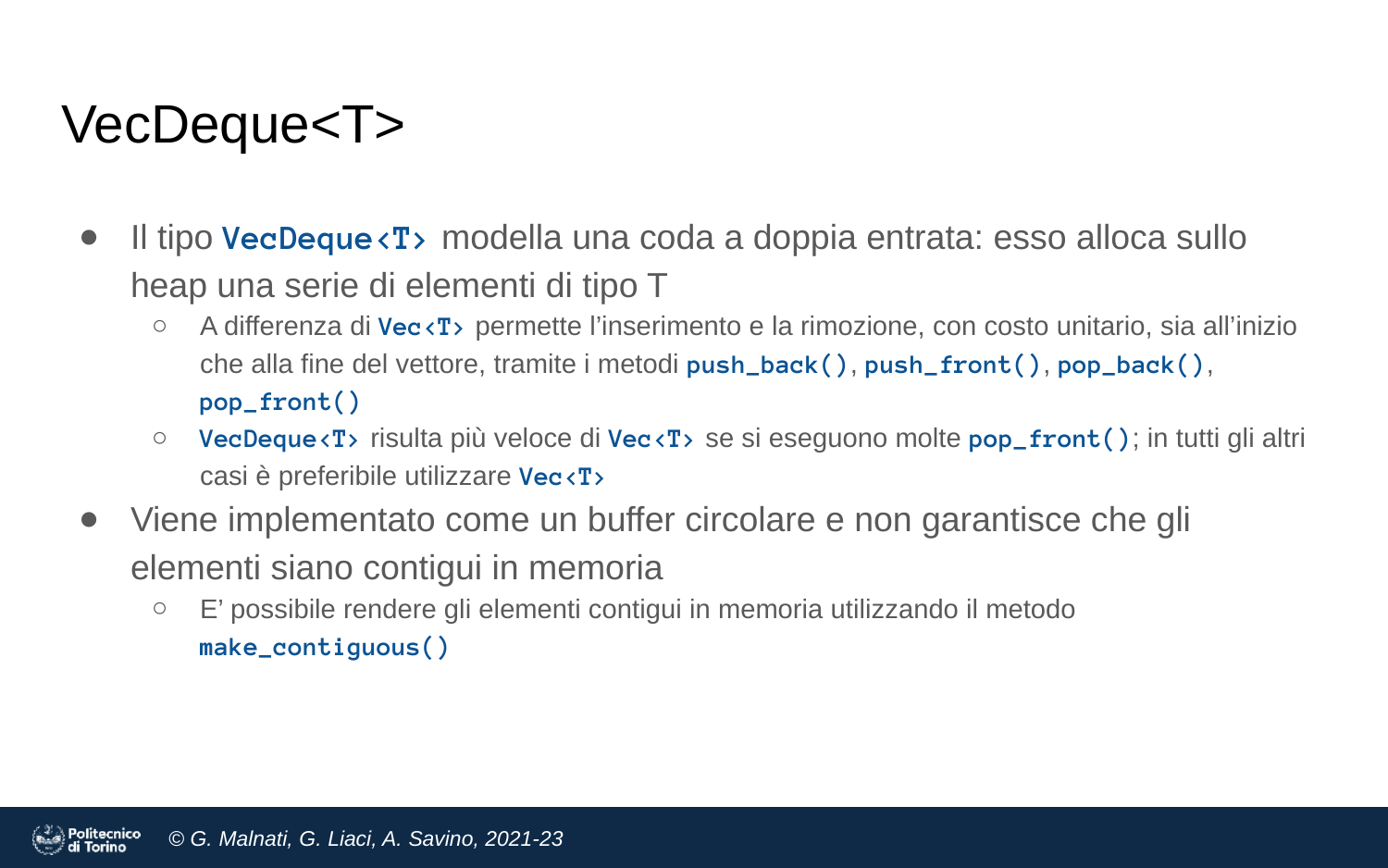

# VecDeque<T>
Il tipo VecDeque<T> modella una coda a doppia entrata: esso alloca sullo heap una serie di elementi di tipo T
A differenza di Vec<T> permette l’inserimento e la rimozione, con costo unitario, sia all’inizio che alla fine del vettore, tramite i metodi push_back(), push_front(), pop_back(), pop_front()
VecDeque<T> risulta più veloce di Vec<T> se si eseguono molte pop_front(); in tutti gli altri casi è preferibile utilizzare Vec<T>
Viene implementato come un buffer circolare e non garantisce che gli elementi siano contigui in memoria
E’ possibile rendere gli elementi contigui in memoria utilizzando il metodo make_contiguous()